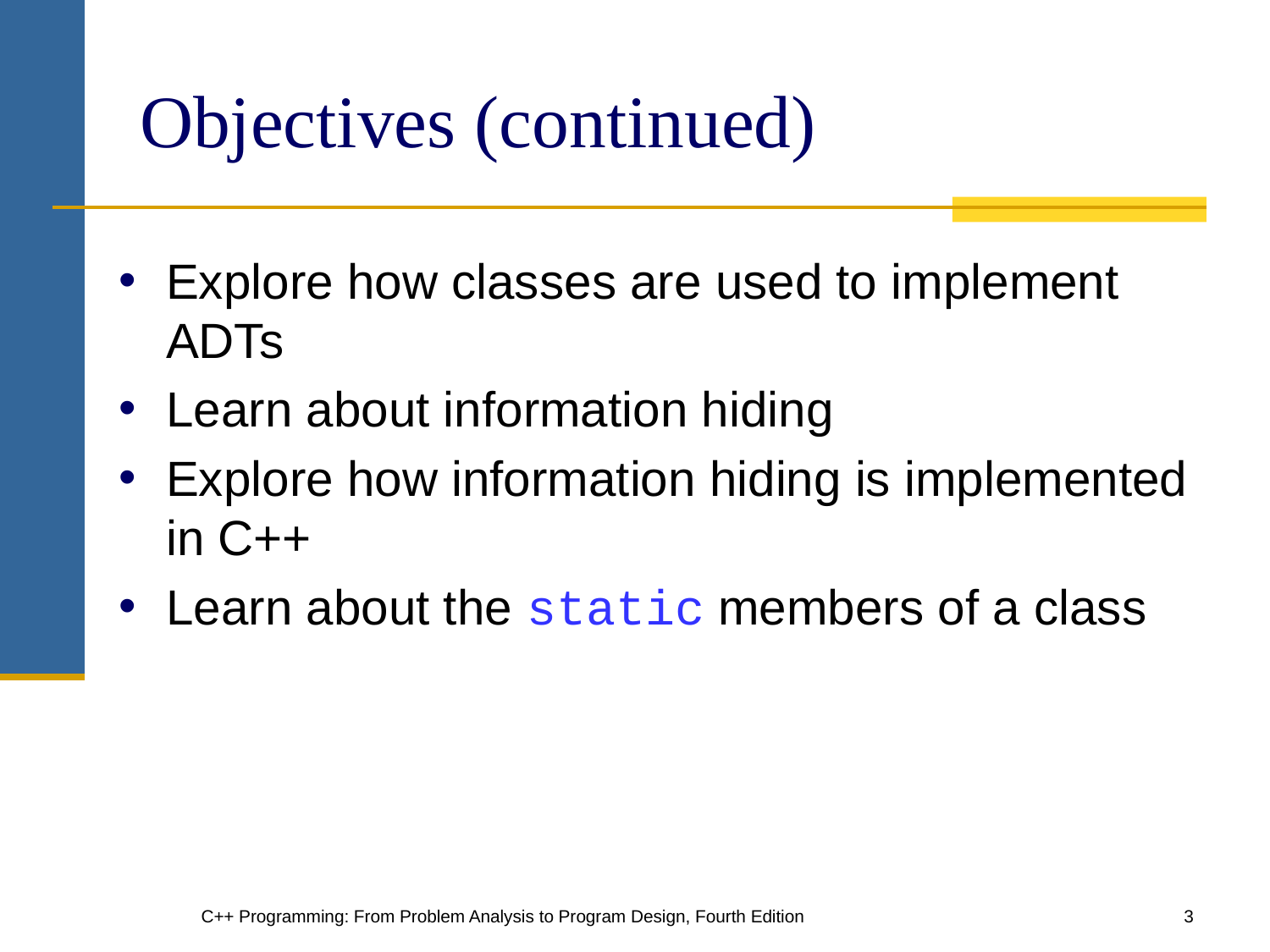

# Objectives (continued)
Explore how classes are used to implement ADTs
Learn about information hiding
Explore how information hiding is implemented in C++
Learn about the static members of a class
C++ Programming: From Problem Analysis to Program Design, Fourth Edition
3